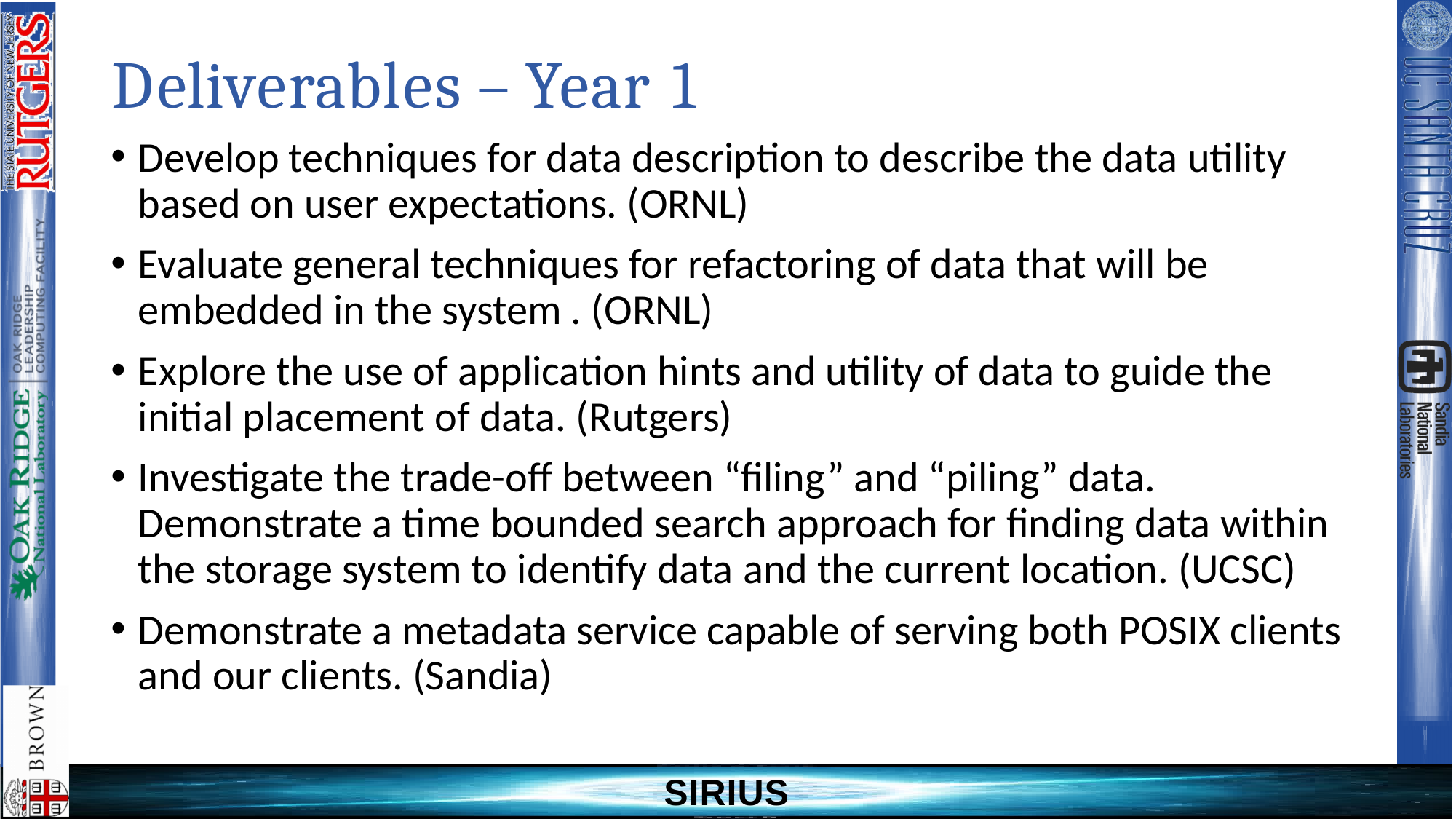

# Deliverables – Year 1
Develop techniques for data description to describe the data utility based on user expectations. (ORNL)
Evaluate general techniques for refactoring of data that will be embedded in the system . (ORNL)
Explore the use of application hints and utility of data to guide the initial placement of data. (Rutgers)
Investigate the trade-off between “filing” and “piling” data. Demonstrate a time bounded search approach for finding data within the storage system to identify data and the current location. (UCSC)
Demonstrate a metadata service capable of serving both POSIX clients and our clients. (Sandia)